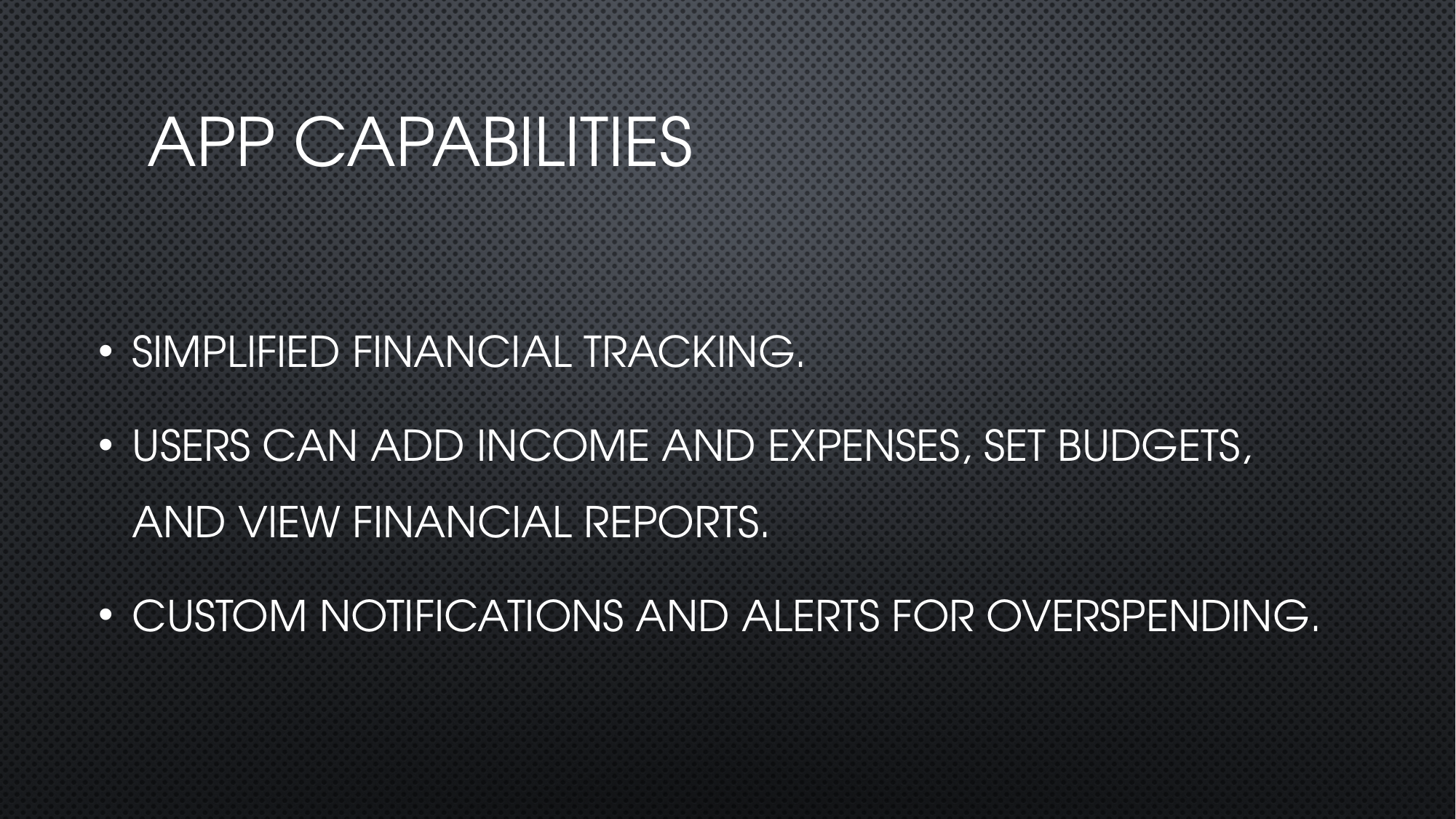

# App capabilities
Simplified financial tracking.
Users can add income and expenses, set budgets, and view financial reports.
Custom notifications and alerts for overspending.